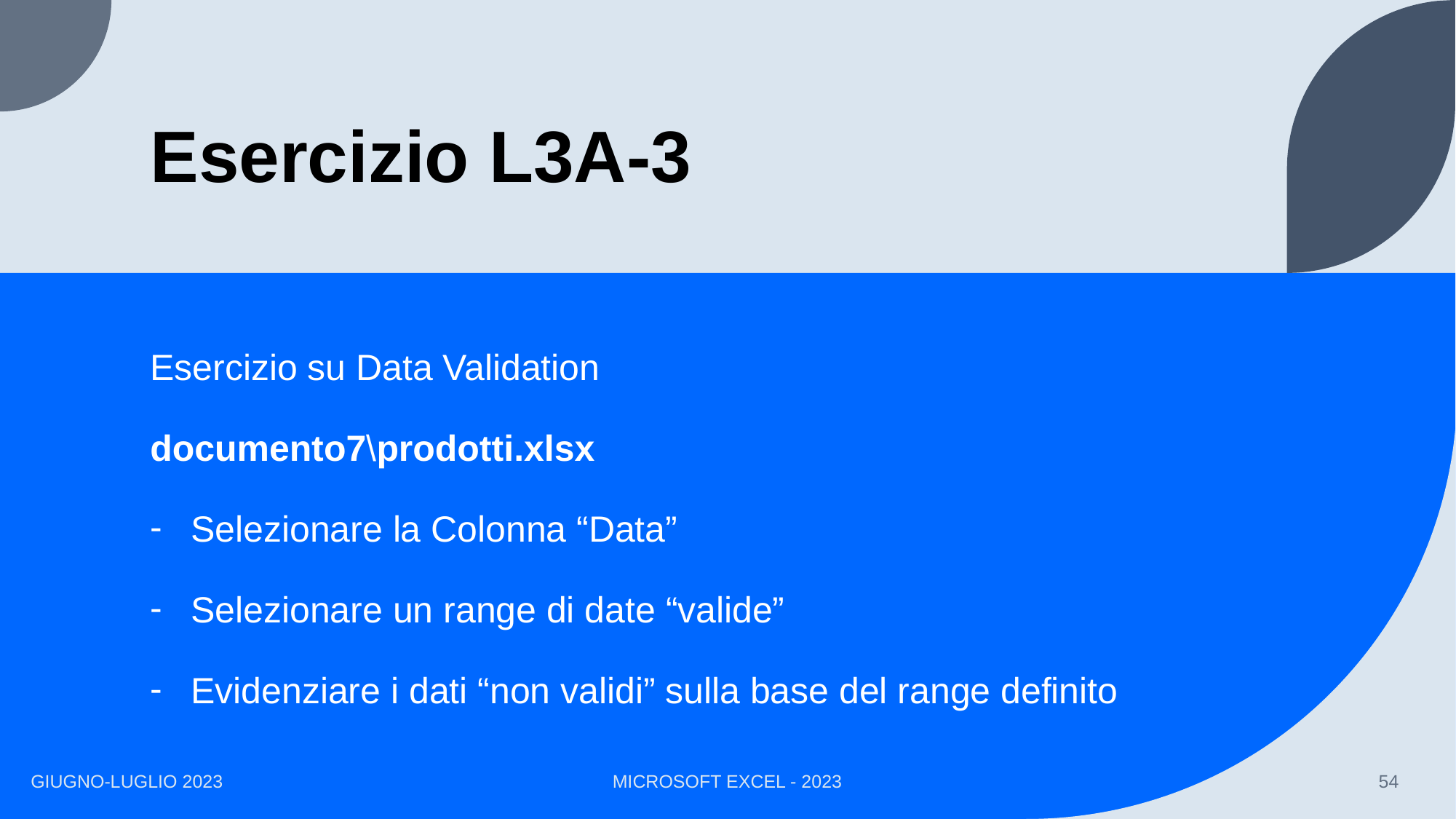

# Esercizio L3A-3
Esercizio su Data Validation
documento7\prodotti.xlsx
Selezionare la Colonna “Data”
Selezionare un range di date “valide”
Evidenziare i dati “non validi” sulla base del range definito
GIUGNO-LUGLIO 2023
MICROSOFT EXCEL - 2023
54